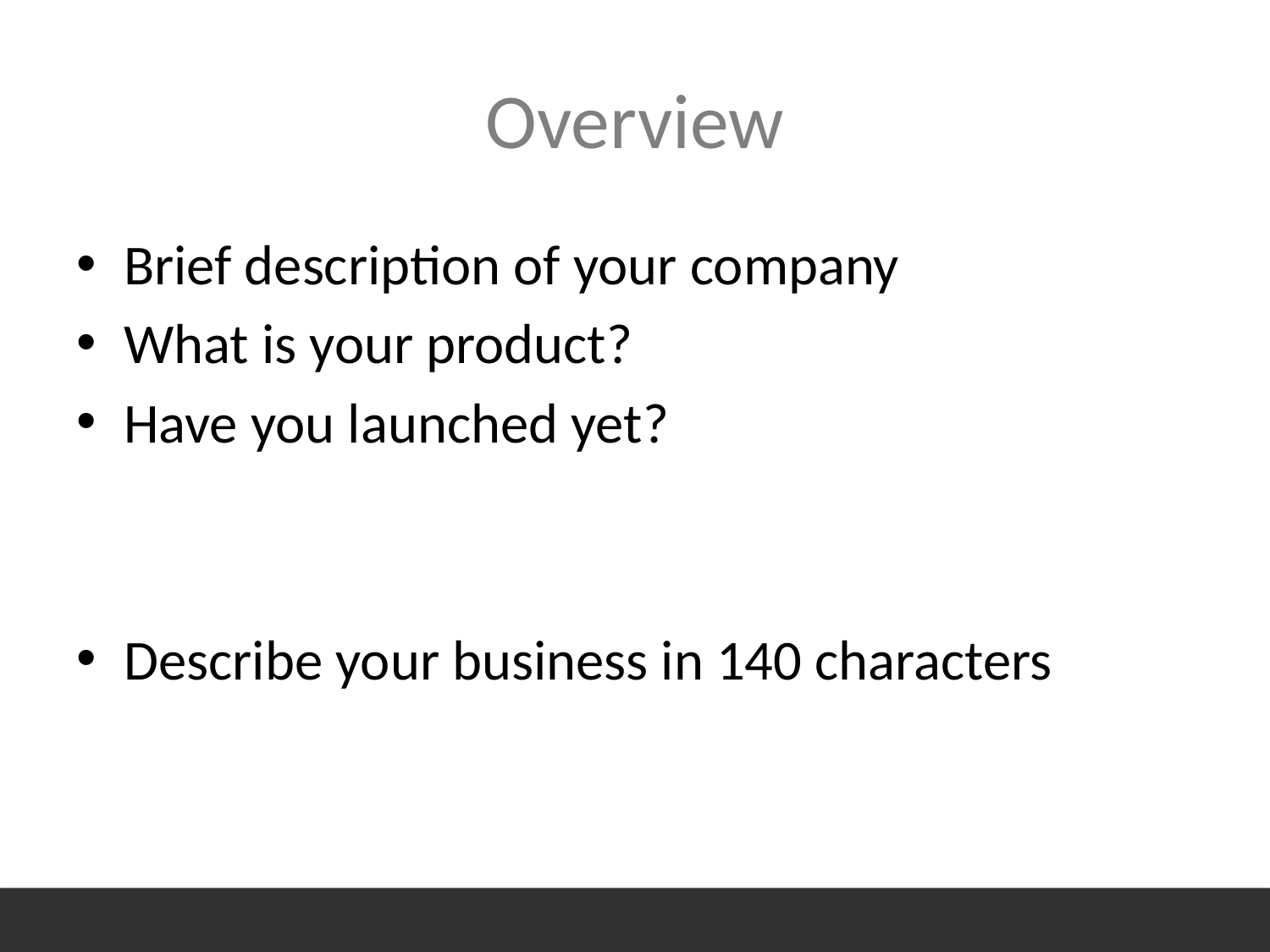

# Overview
Brief description of your company
What is your product?
Have you launched yet?

Describe your business in 140 characters